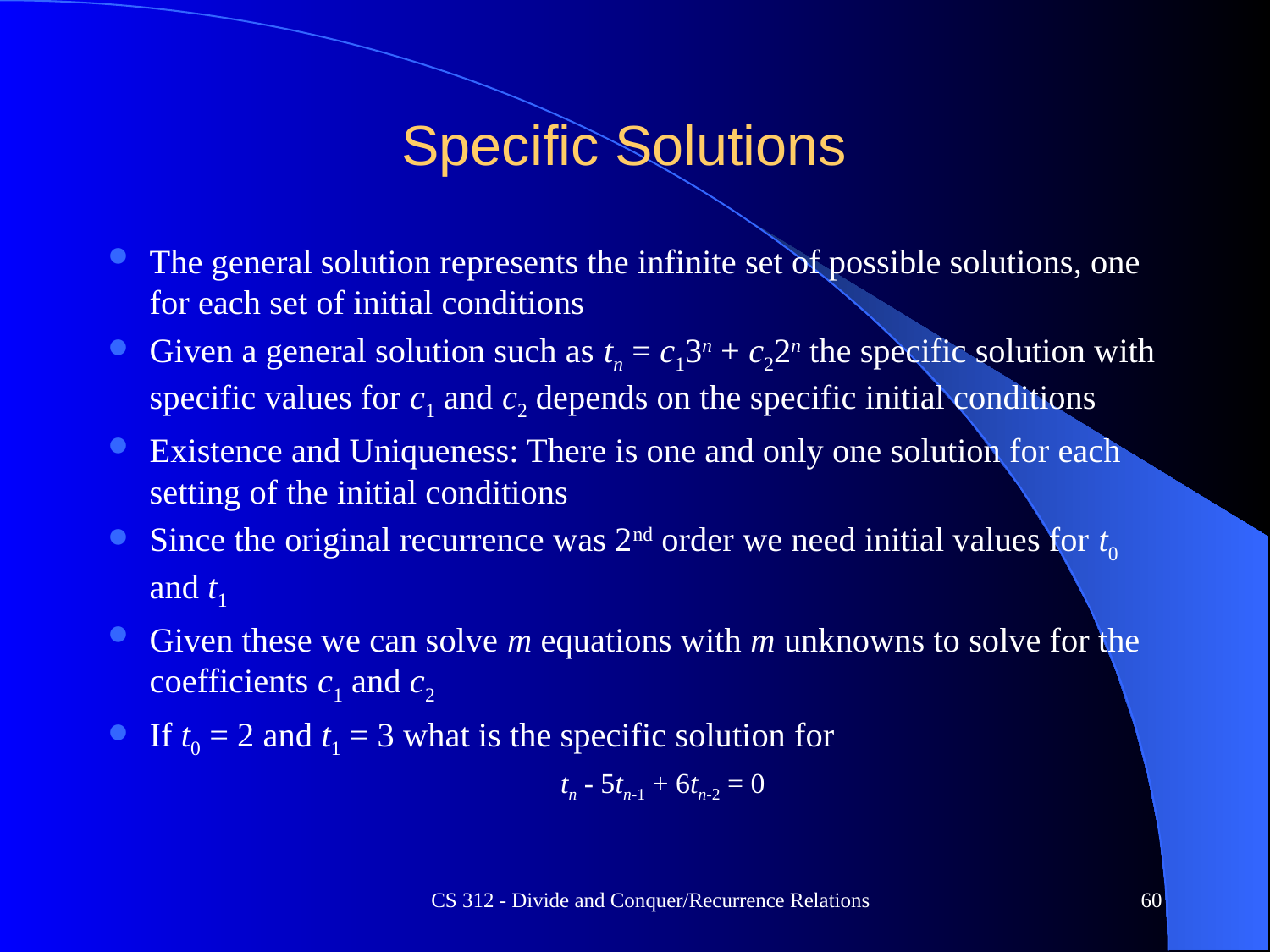

# Specific Solutions
The general solution represents the infinite set of possible solutions, one for each set of initial conditions
Given a general solution such as tn = c13n + c22n the specific solution with specific values for c1 and c2 depends on the specific initial conditions
Existence and Uniqueness: There is one and only one solution for each setting of the initial conditions
Since the original recurrence was 2nd order we need initial values for t0 and t1
Given these we can solve m equations with m unknowns to solve for the coefficients c1 and c2
If t0 = 2 and t1 = 3 what is the specific solution for
tn - 5tn-1 + 6tn-2 = 0
CS 312 - Divide and Conquer/Recurrence Relations
60